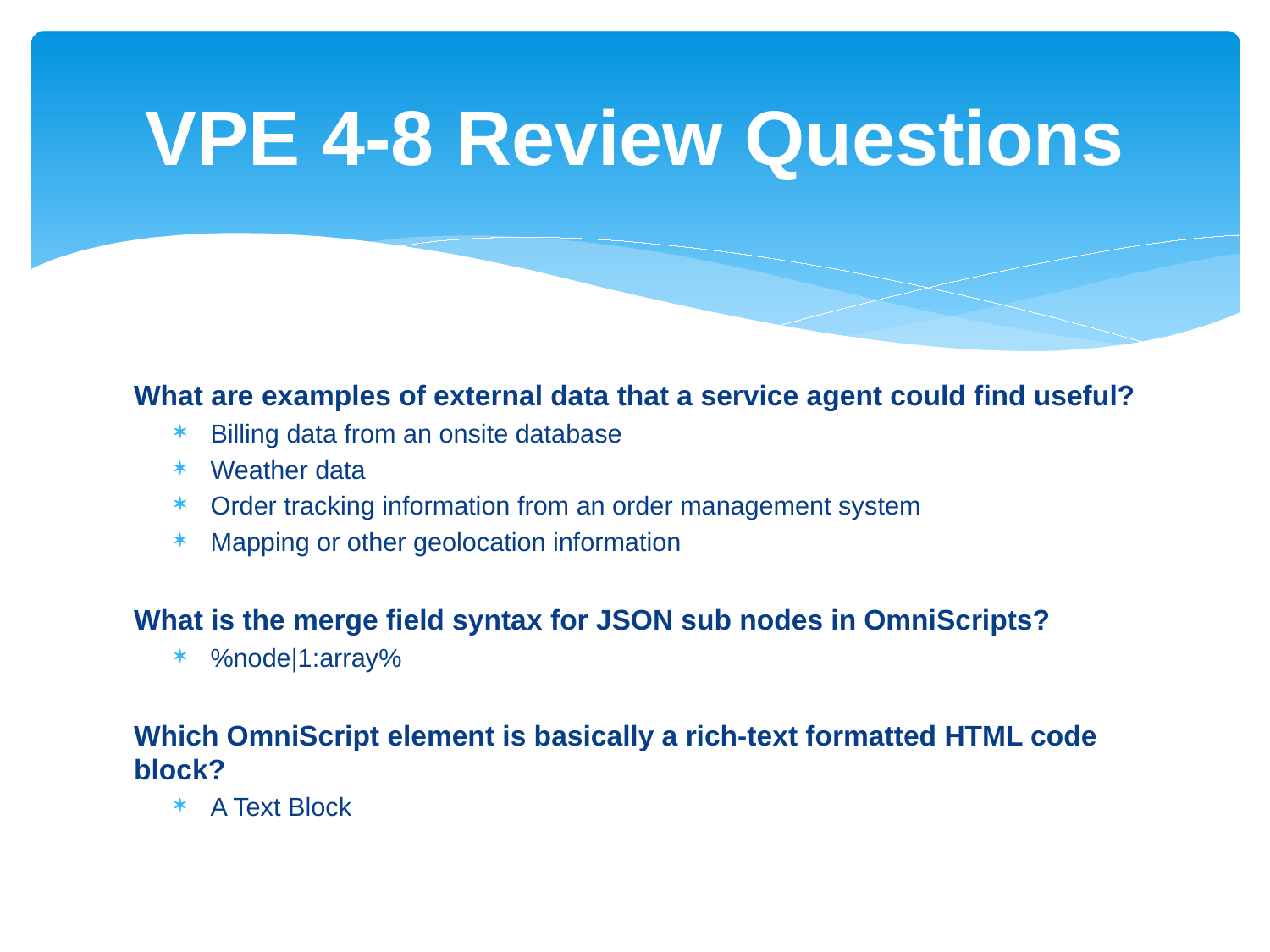

# VPE 4-8 Review Questions
What are examples of external data that a service agent could find useful?
Billing data from an onsite database
Weather data
Order tracking information from an order management system
Mapping or other geolocation information

What is the merge field syntax for JSON sub nodes in OmniScripts?
%node|1:array%

Which OmniScript element is basically a rich-text formatted HTML code block?
A Text Block